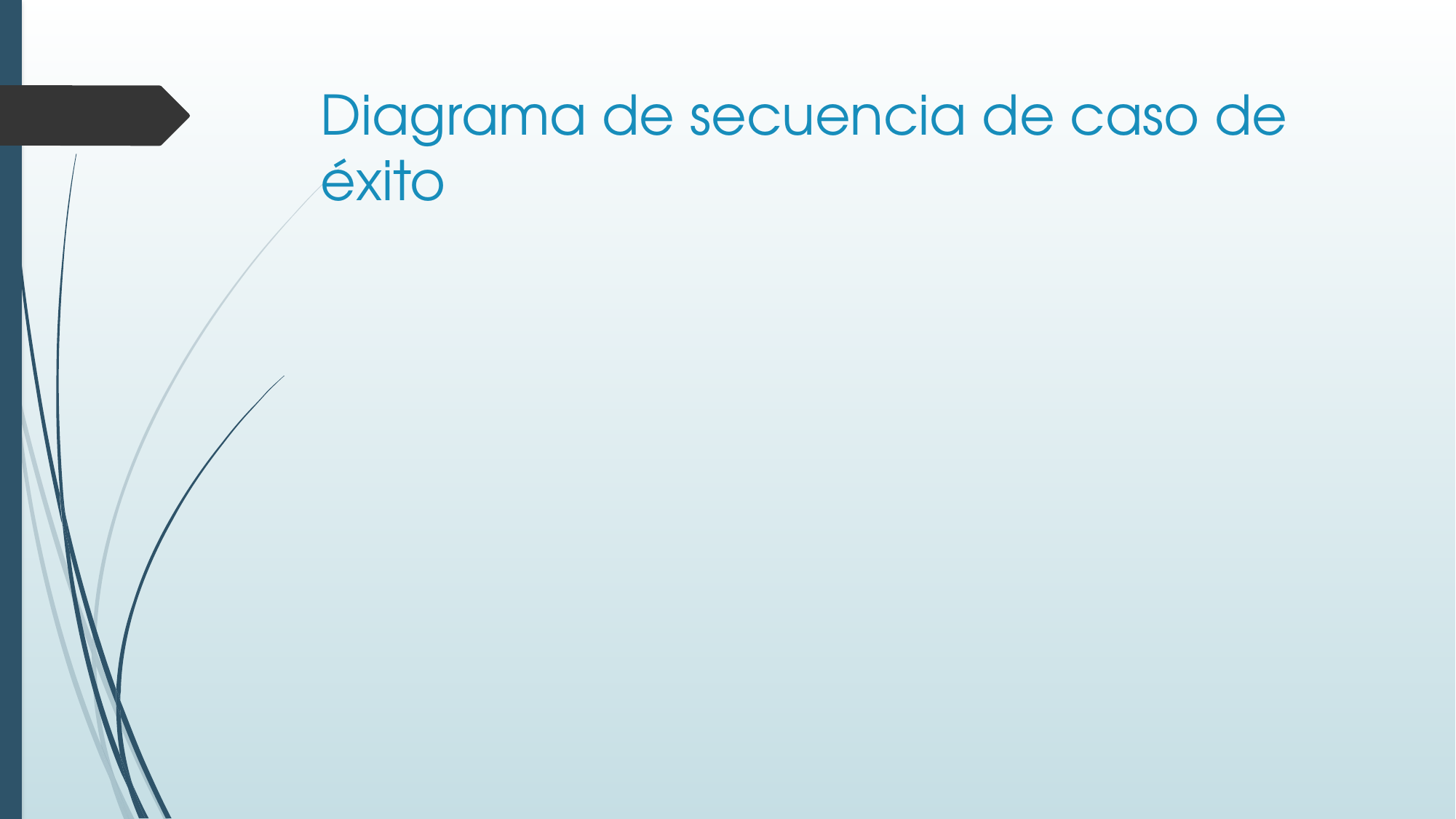

# Diagrama de secuencia de caso de éxito